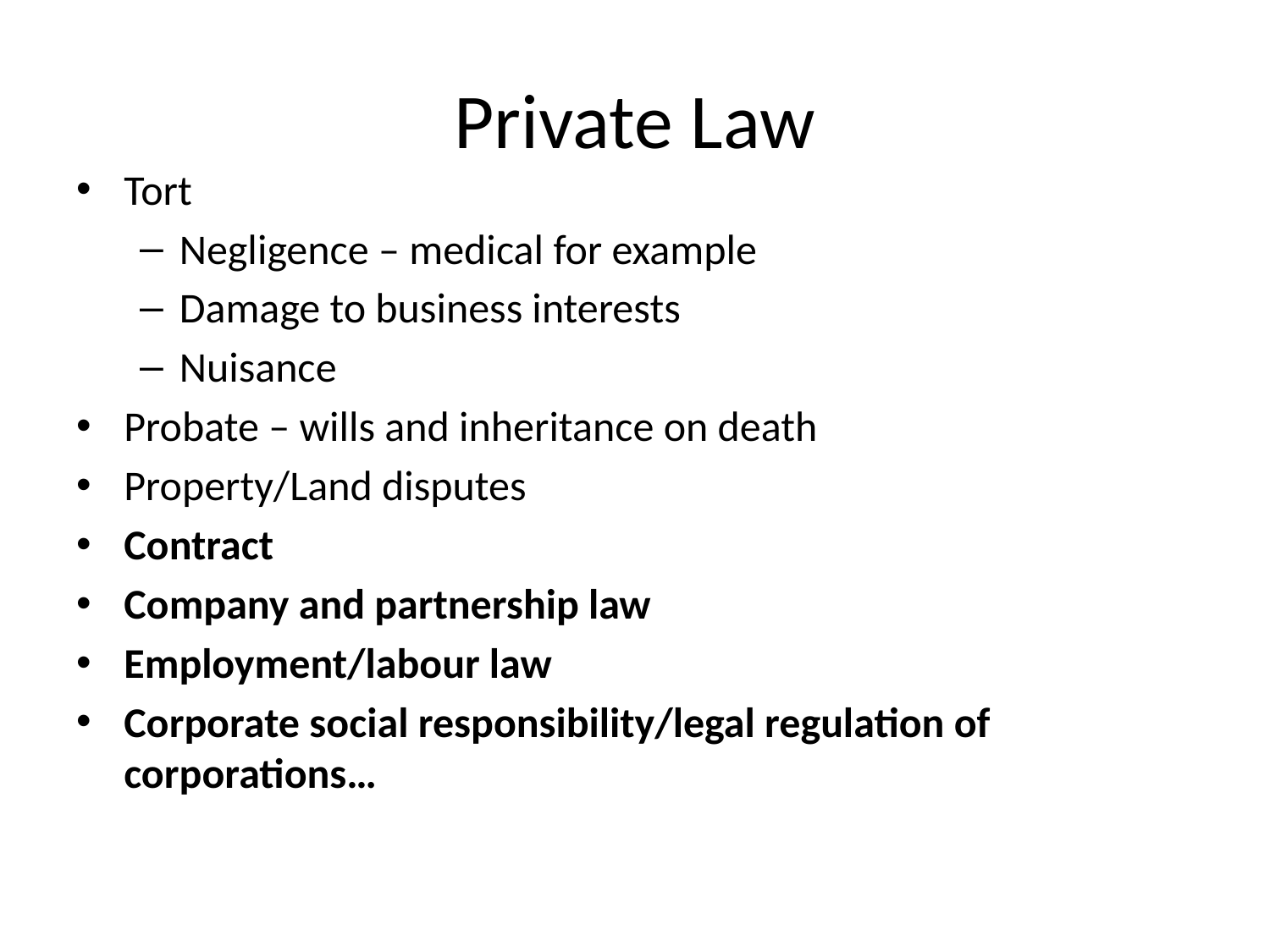

# Private Law
Tort
Negligence – medical for example
Damage to business interests
Nuisance
Probate – wills and inheritance on death
Property/Land disputes
Contract
Company and partnership law
Employment/labour law
Corporate social responsibility/legal regulation of corporations…